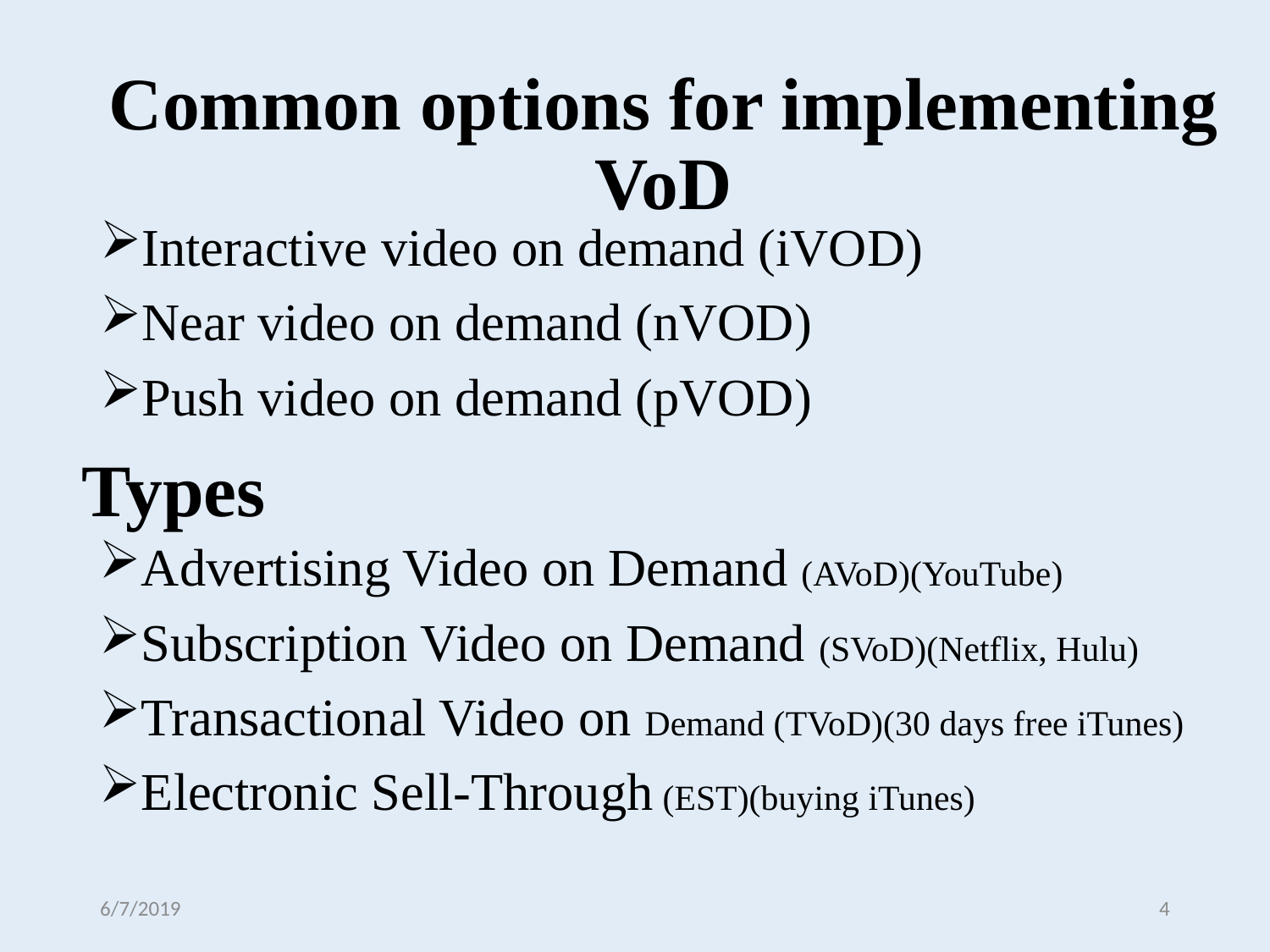

Common options for implementing VoD
Interactive video on demand (iVOD)
Near video on demand (nVOD)
Push video on demand (pVOD)
Types
Advertising Video on Demand (AVoD)(YouTube)
Subscription Video on Demand (SVoD)(Netflix, Hulu)
Transactional Video on Demand (TVoD)(30 days free iTunes)
Electronic Sell-Through (EST)(buying iTunes)
6/7/2019
4